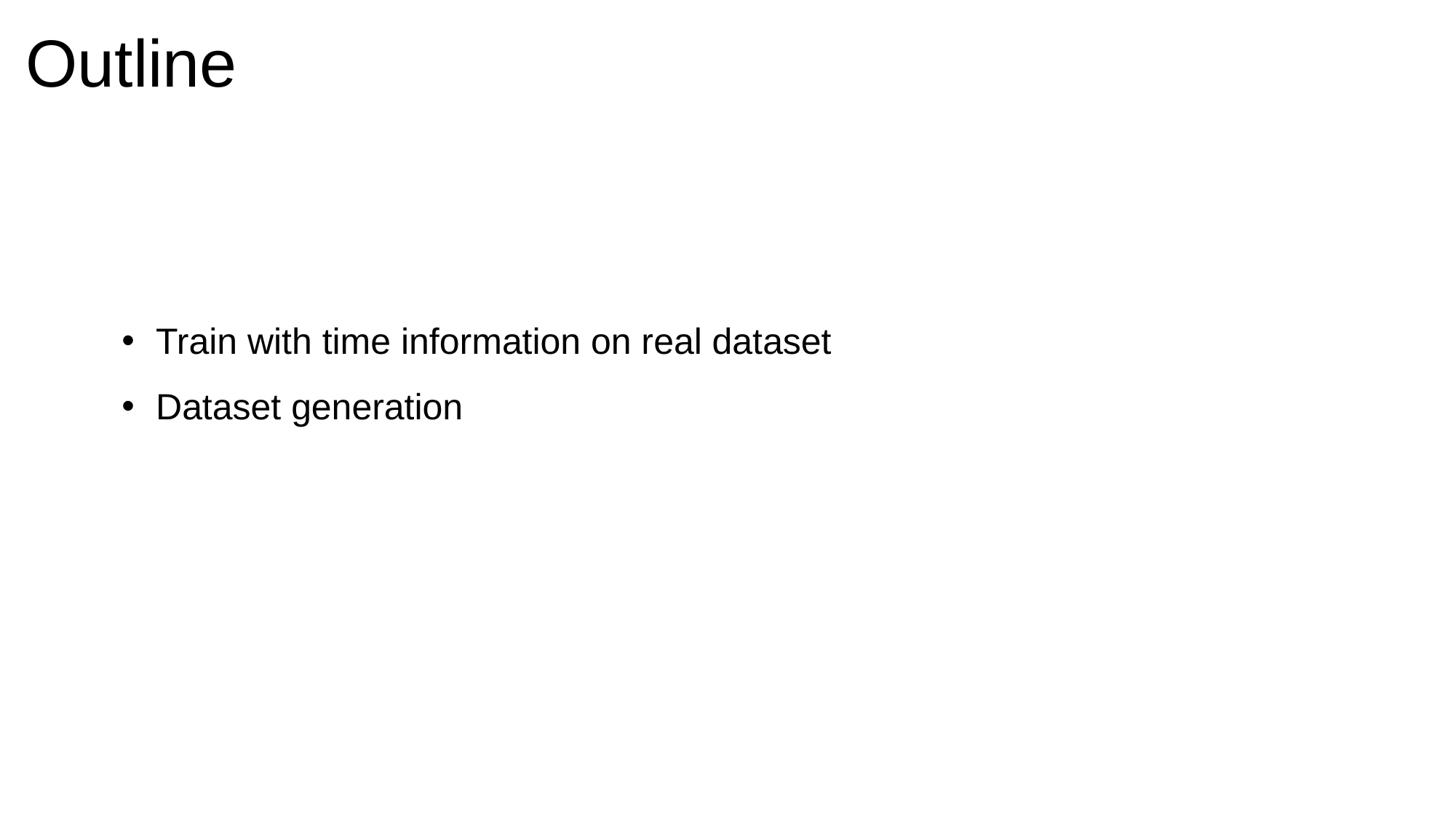

Outline
Train with time information on real dataset
Dataset generation